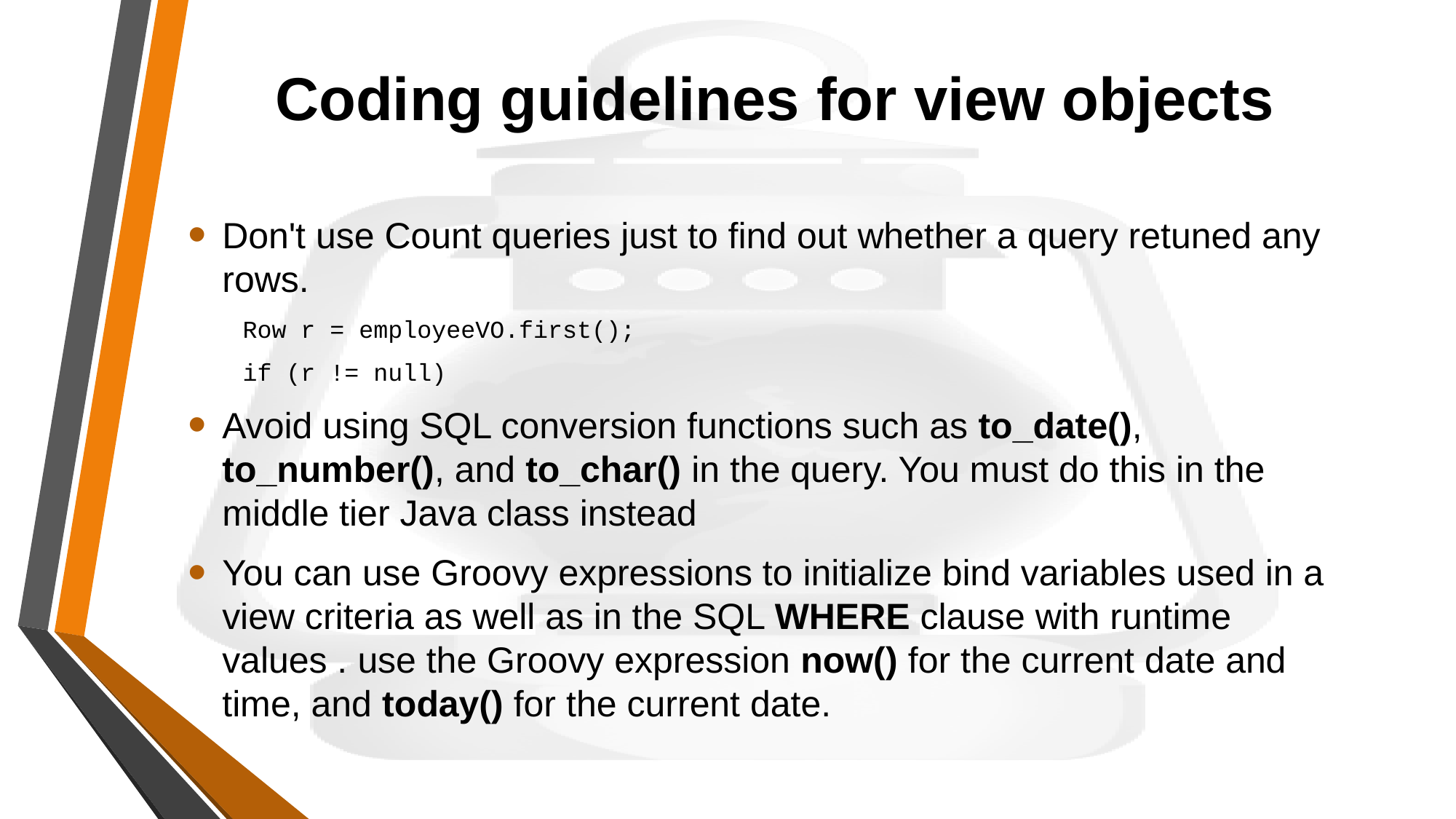

# Coding guidelines for view objects
Don't use Count queries just to find out whether a query retuned any rows.
Row r = employeeVO.first();
if (r != null)
Avoid using SQL conversion functions such as to_date(), to_number(), and to_char() in the query. You must do this in the middle tier Java class instead
You can use Groovy expressions to initialize bind variables used in a view criteria as well as in the SQL WHERE clause with runtime values . use the Groovy expression now() for the current date and time, and today() for the current date.